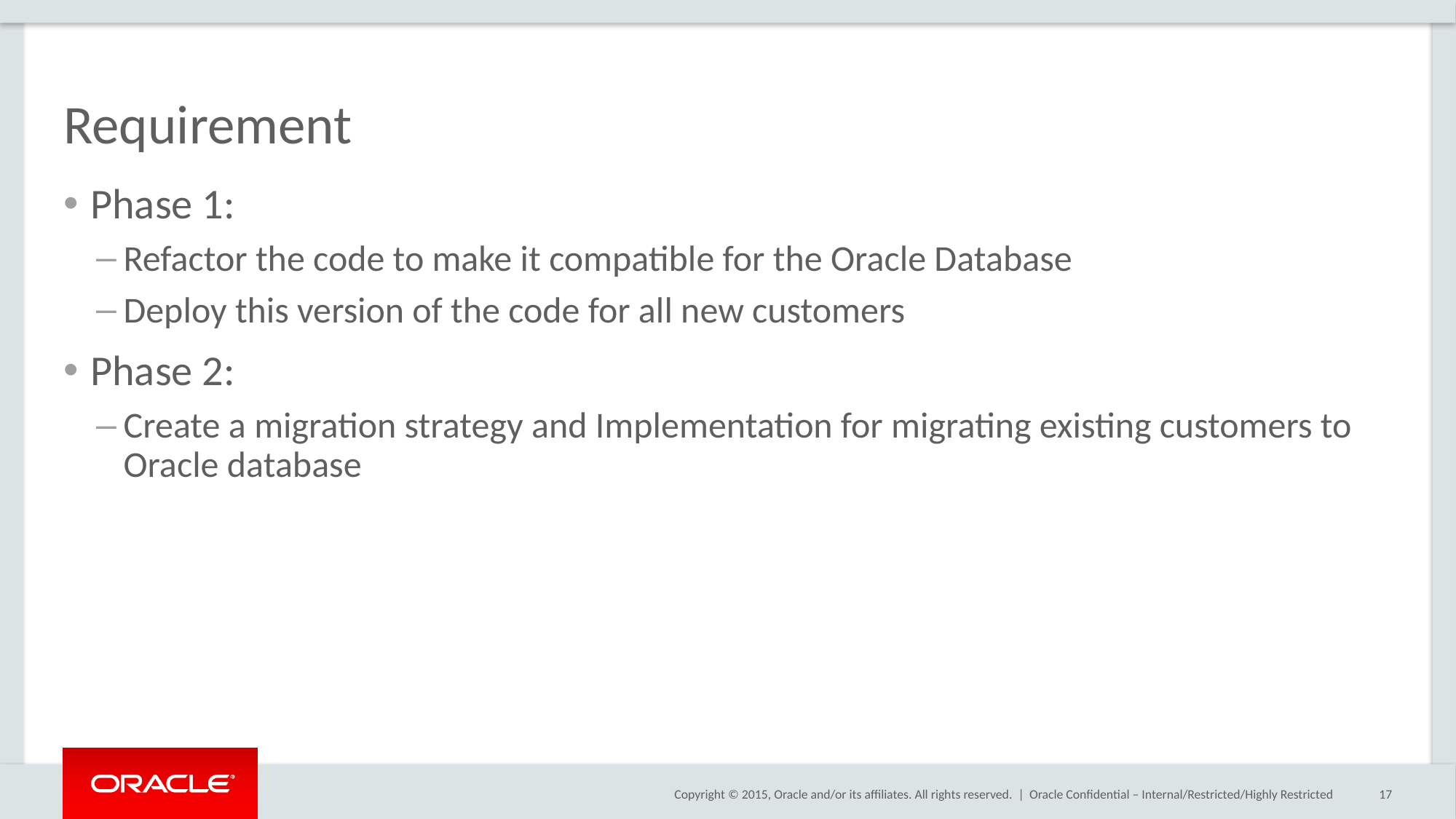

# Requirement
Phase 1:
Refactor the code to make it compatible for the Oracle Database
Deploy this version of the code for all new customers
Phase 2:
Create a migration strategy and Implementation for migrating existing customers to Oracle database

Oracle Confidential – Internal/Restricted/Highly Restricted
17